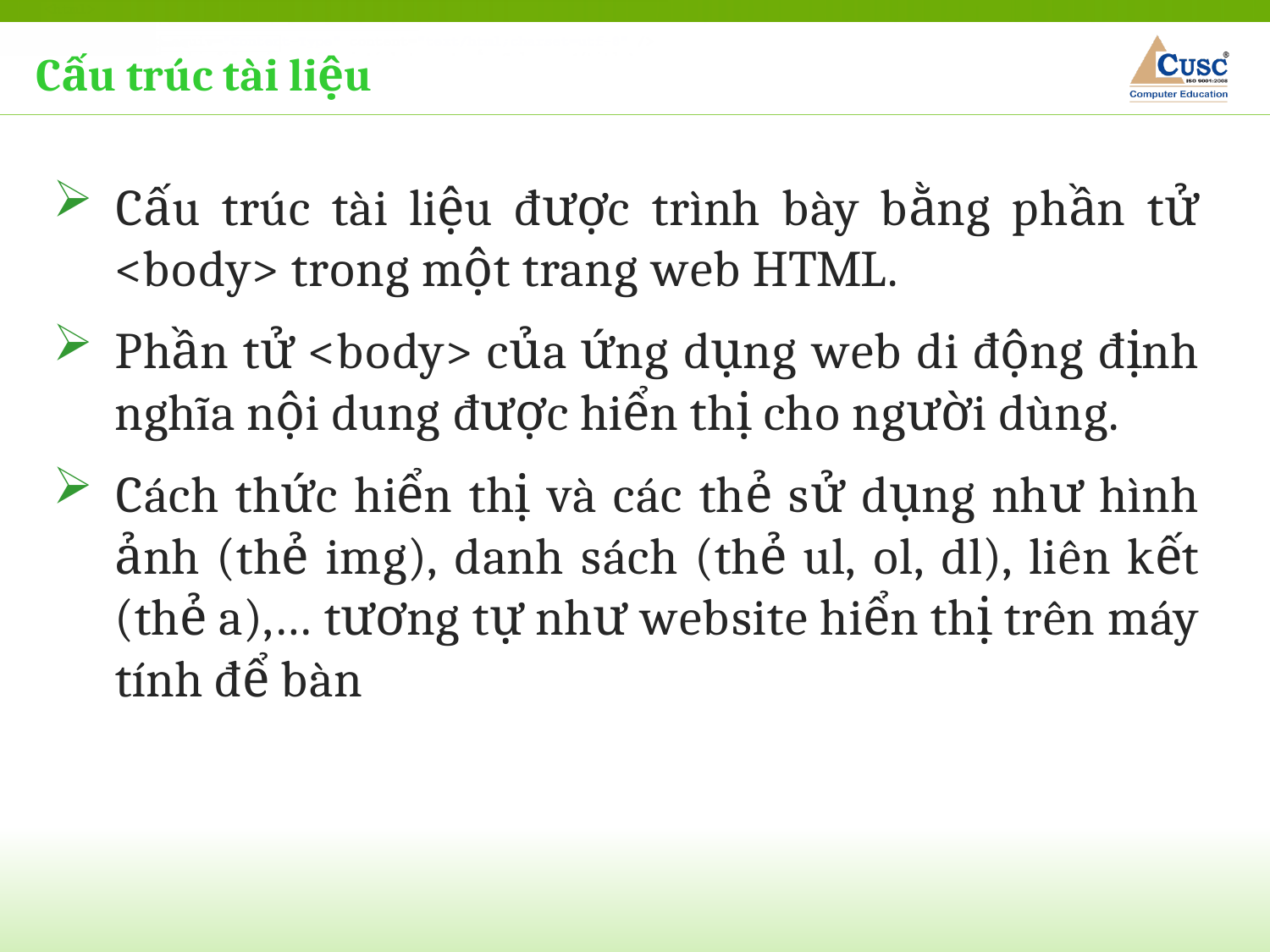

Cấu trúc tài liệu
Cấu trúc tài liệu được trình bày bằng phần tử <body> trong một trang web HTML.
Phần tử <body> của ứng dụng web di động định nghĩa nội dung được hiển thị cho người dùng.
Cách thức hiển thị và các thẻ sử dụng như hình ảnh (thẻ img), danh sách (thẻ ul, ol, dl), liên kết (thẻ a),… tương tự như website hiển thị trên máy tính để bàn